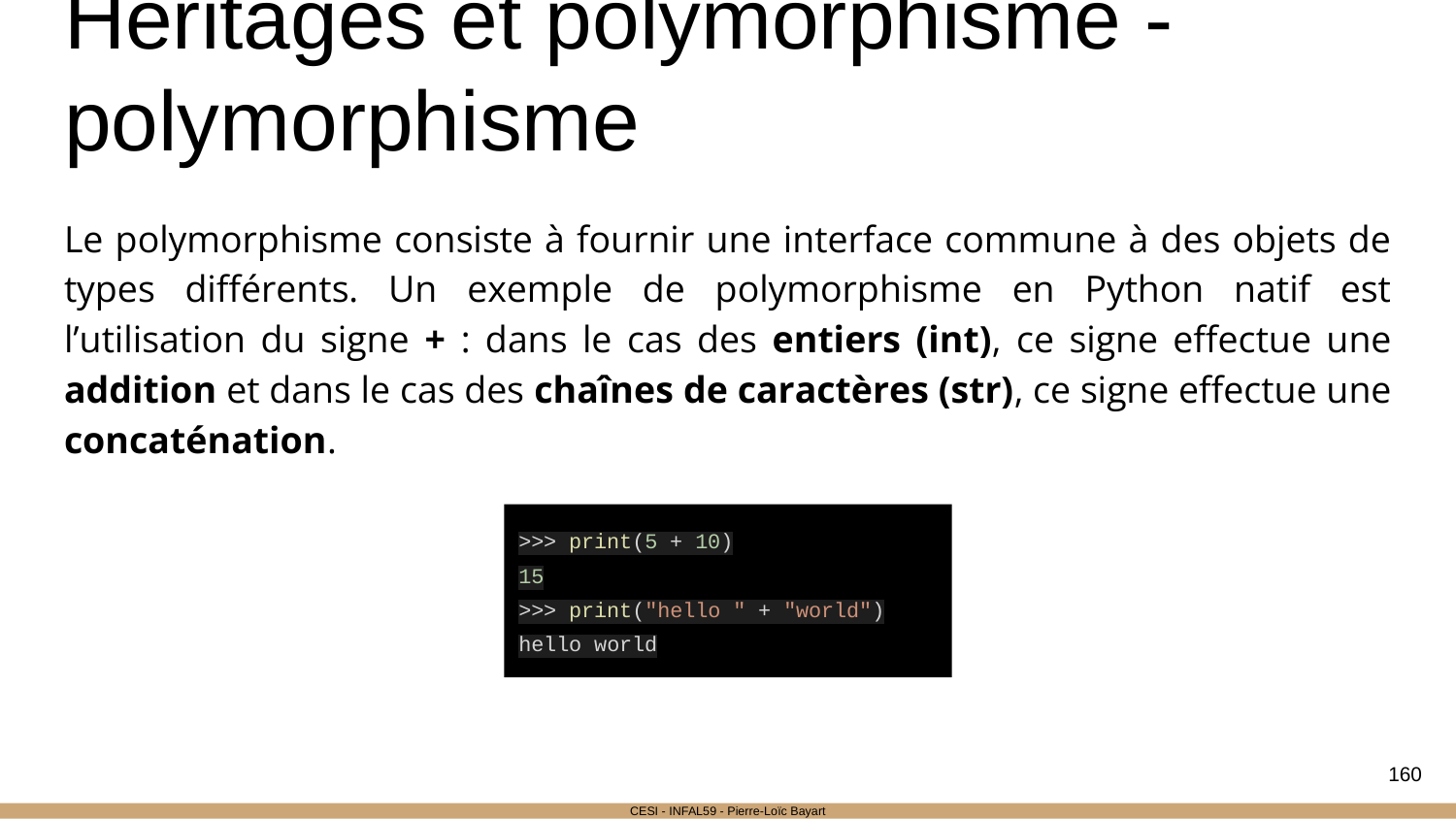

# Héritages et polymorphisme - polymorphisme
Le polymorphisme consiste à fournir une interface commune à des objets de types différents. Un exemple de polymorphisme en Python natif est l’utilisation du signe + : dans le cas des entiers (int), ce signe effectue une addition et dans le cas des chaînes de caractères (str), ce signe effectue une concaténation.

>>> print(5 + 10)
15
>>> print("hello " + "world")
hello world
160